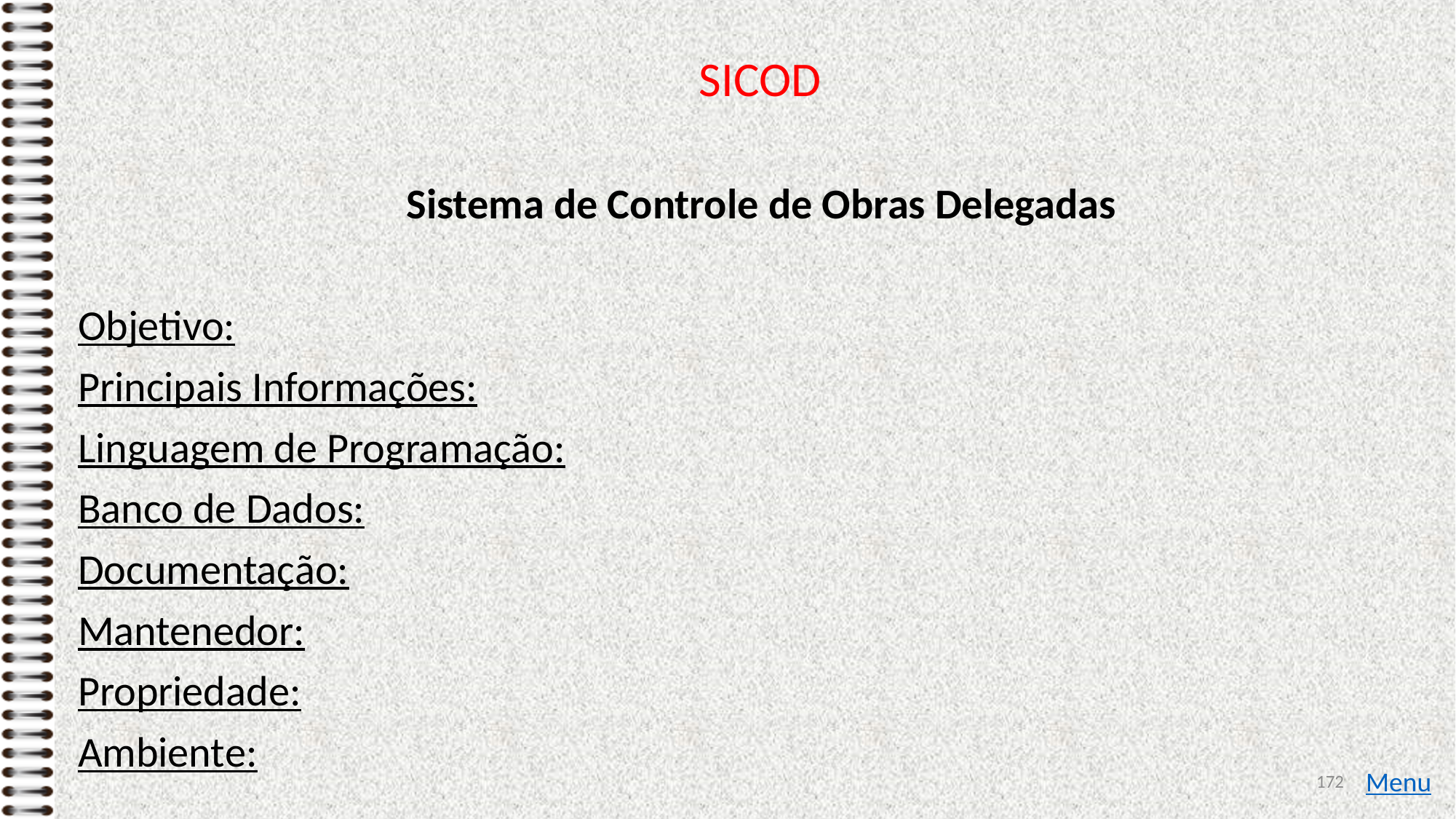

# SICOD

Sistema de Controle de Obras Delegadas

Objetivo:
Principais Informações:
Linguagem de Programação:
Banco de Dados:
Documentação:
Mantenedor:
Propriedade:
Ambiente:
172
Menu